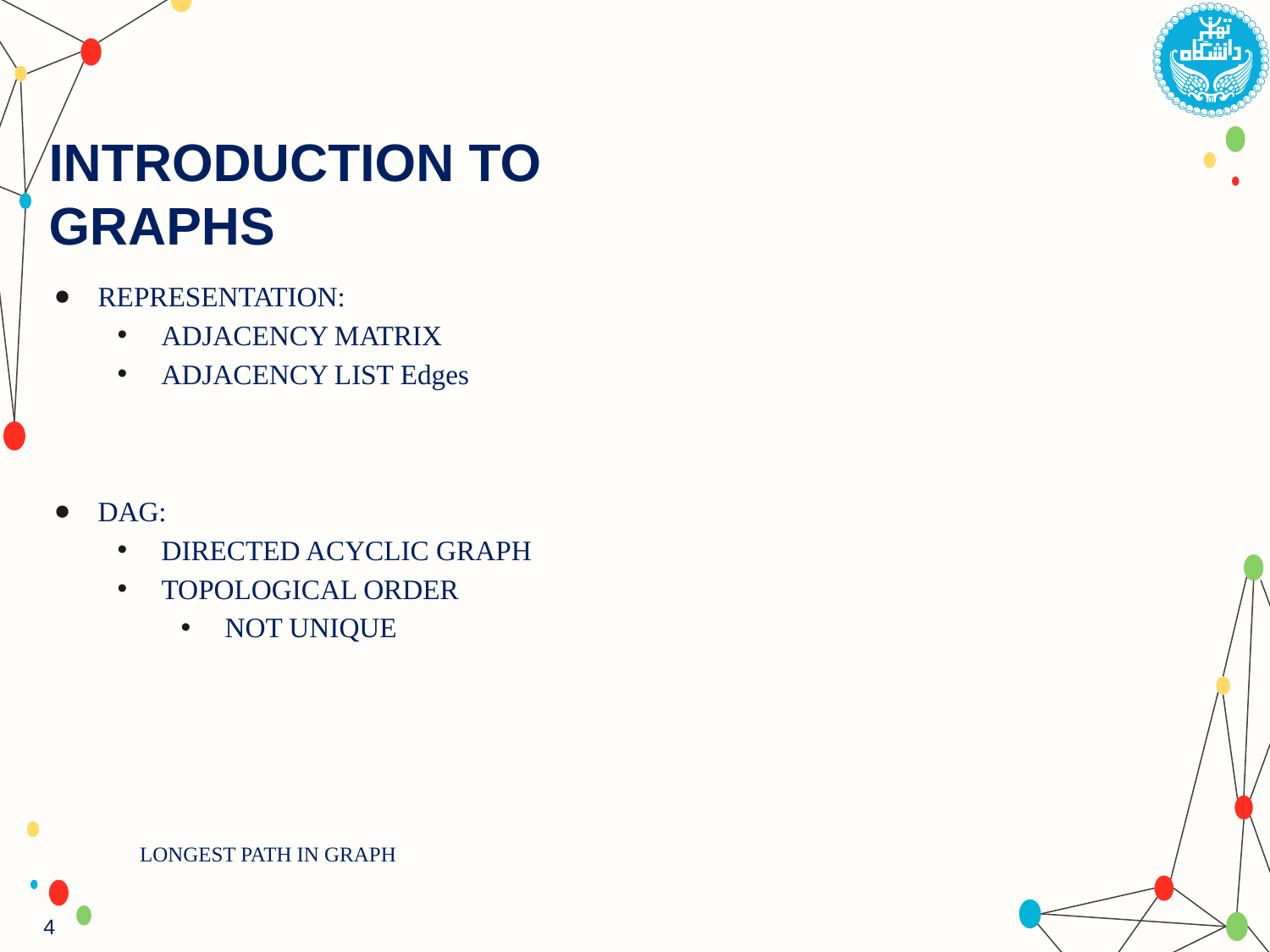

# INTRODUCTION TO GRAPHS
REPRESENTATION:
ADJACENCY MATRIX
ADJACENCY LIST Edges
DAG:
DIRECTED ACYCLIC GRAPH
TOPOLOGICAL ORDER
NOT UNIQUE
LONGEST PATH IN GRAPH
4